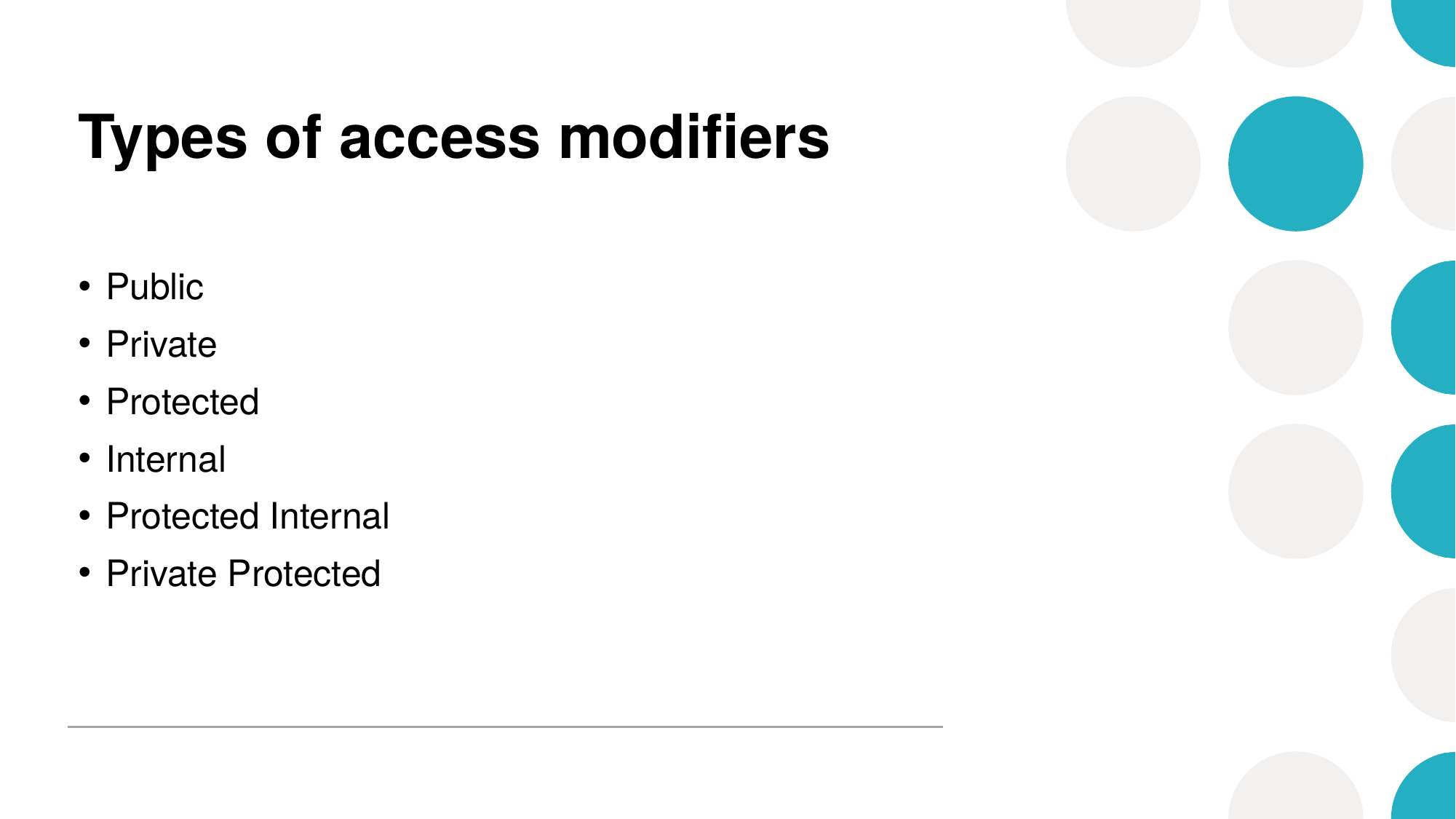

# Types of access modifiers
Public
Private
Protected
Internal
Protected Internal
Private Protected